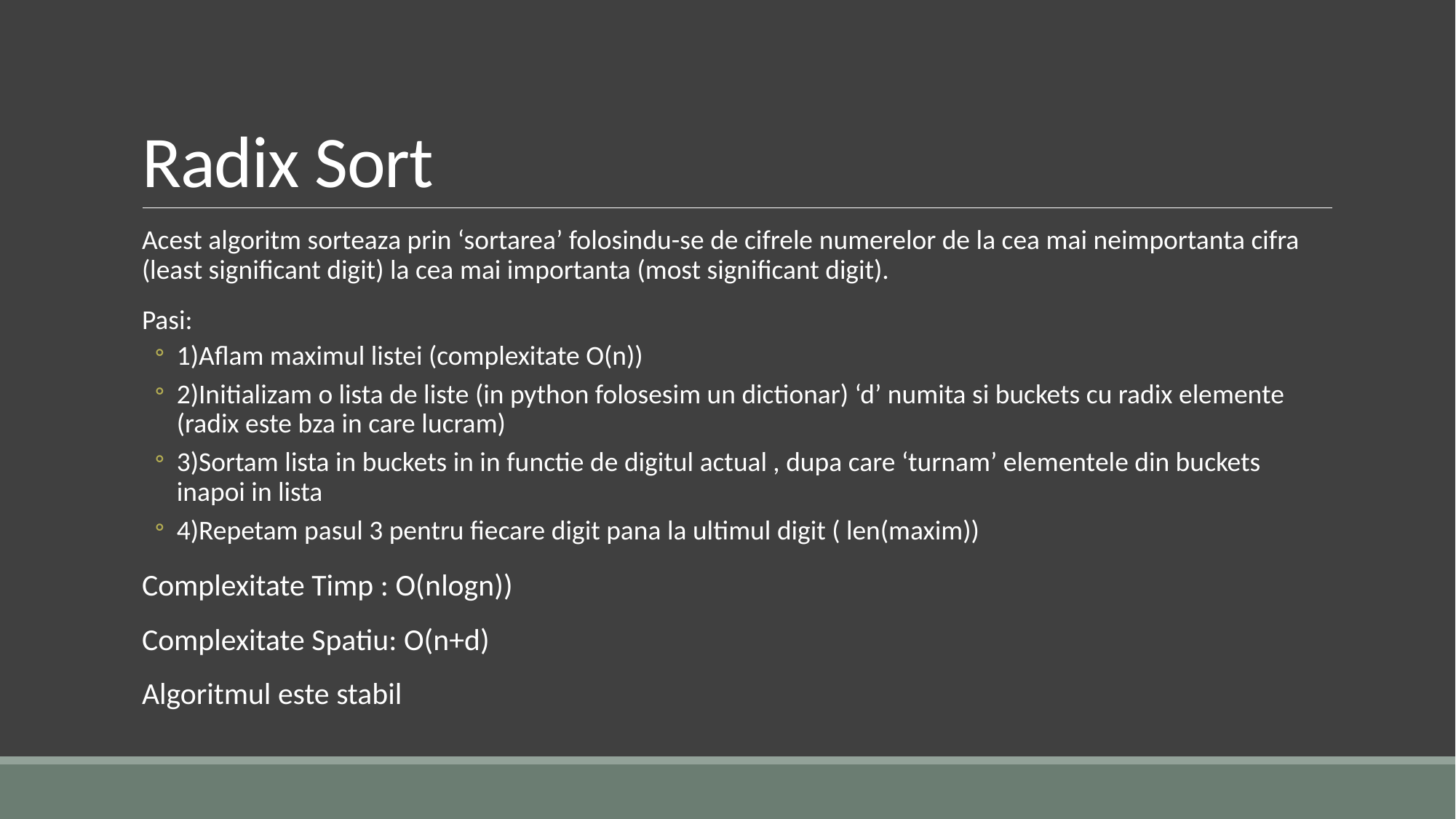

# Radix Sort
Acest algoritm sorteaza prin ‘sortarea’ folosindu-se de cifrele numerelor de la cea mai neimportanta cifra (least significant digit) la cea mai importanta (most significant digit).
Pasi:
1)Aflam maximul listei (complexitate O(n))
2)Initializam o lista de liste (in python folosesim un dictionar) ‘d’ numita si buckets cu radix elemente (radix este bza in care lucram)
3)Sortam lista in buckets in in functie de digitul actual , dupa care ‘turnam’ elementele din buckets inapoi in lista
4)Repetam pasul 3 pentru fiecare digit pana la ultimul digit ( len(maxim))
Complexitate Timp : O(nlogn))
Complexitate Spatiu: O(n+d)
Algoritmul este stabil